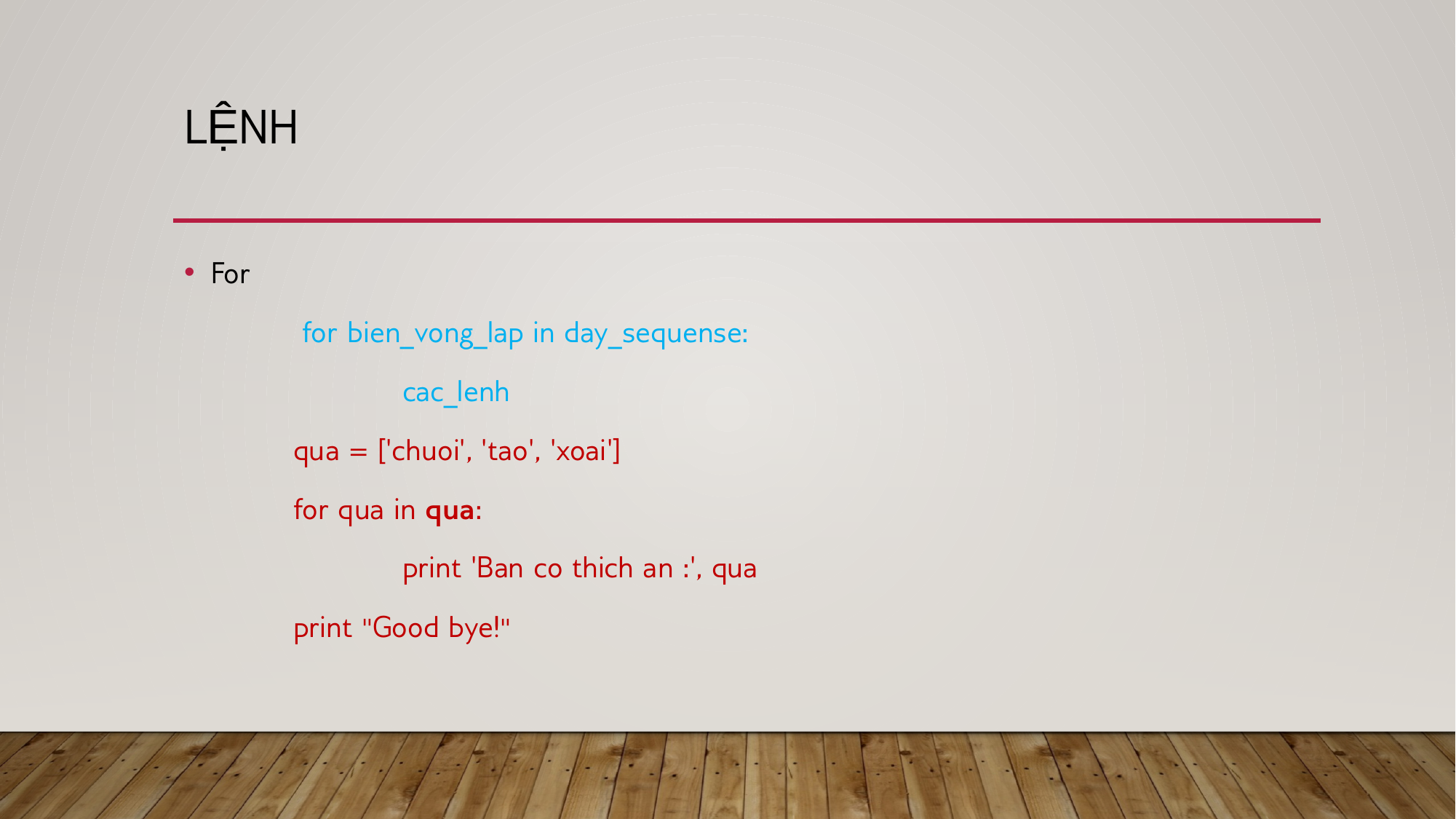

# Lệnh
For
	 for bien_vong_lap in day_sequense:
		cac_lenh
	qua = ['chuoi', 'tao', 'xoai']
	for qua in qua:
		print 'Ban co thich an :', qua
	print "Good bye!"